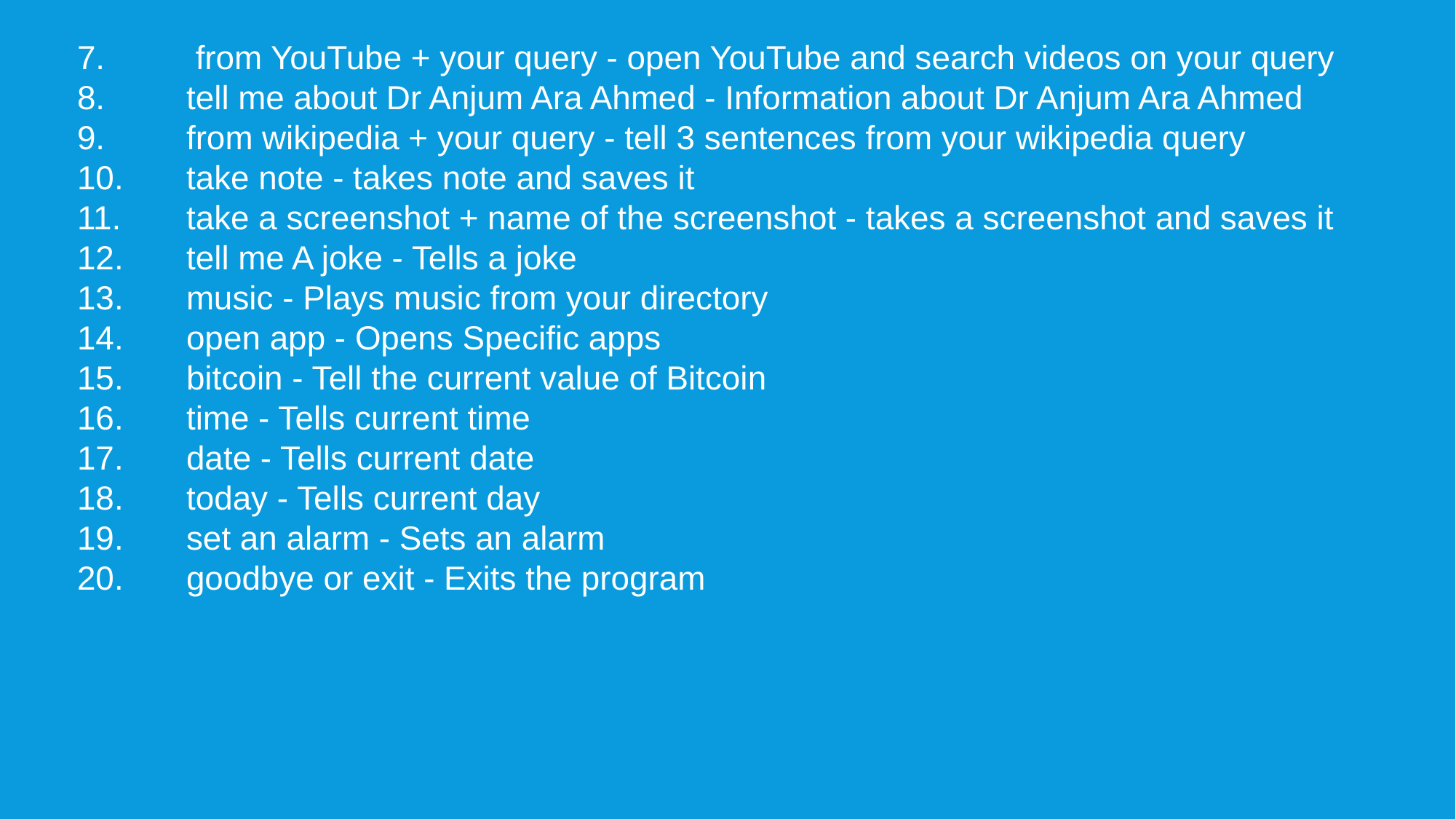

7.	 from YouTube + your query - open YouTube and search videos on your query
8. 	tell me about Dr Anjum Ara Ahmed - Information about Dr Anjum Ara Ahmed
9. 	from wikipedia + your query - tell 3 sentences from your wikipedia query
10.	take note - takes note and saves it
11.	take a screenshot + name of the screenshot - takes a screenshot and saves it
12.	tell me A joke - Tells a joke
13.	music - Plays music from your directory
14.	open app - Opens Specific apps
15.	bitcoin - Tell the current value of Bitcoin
16.	time - Tells current time
17.	date - Tells current date
18.	today - Tells current day
19.	set an alarm - Sets an alarm
20.	goodbye or exit - Exits the program